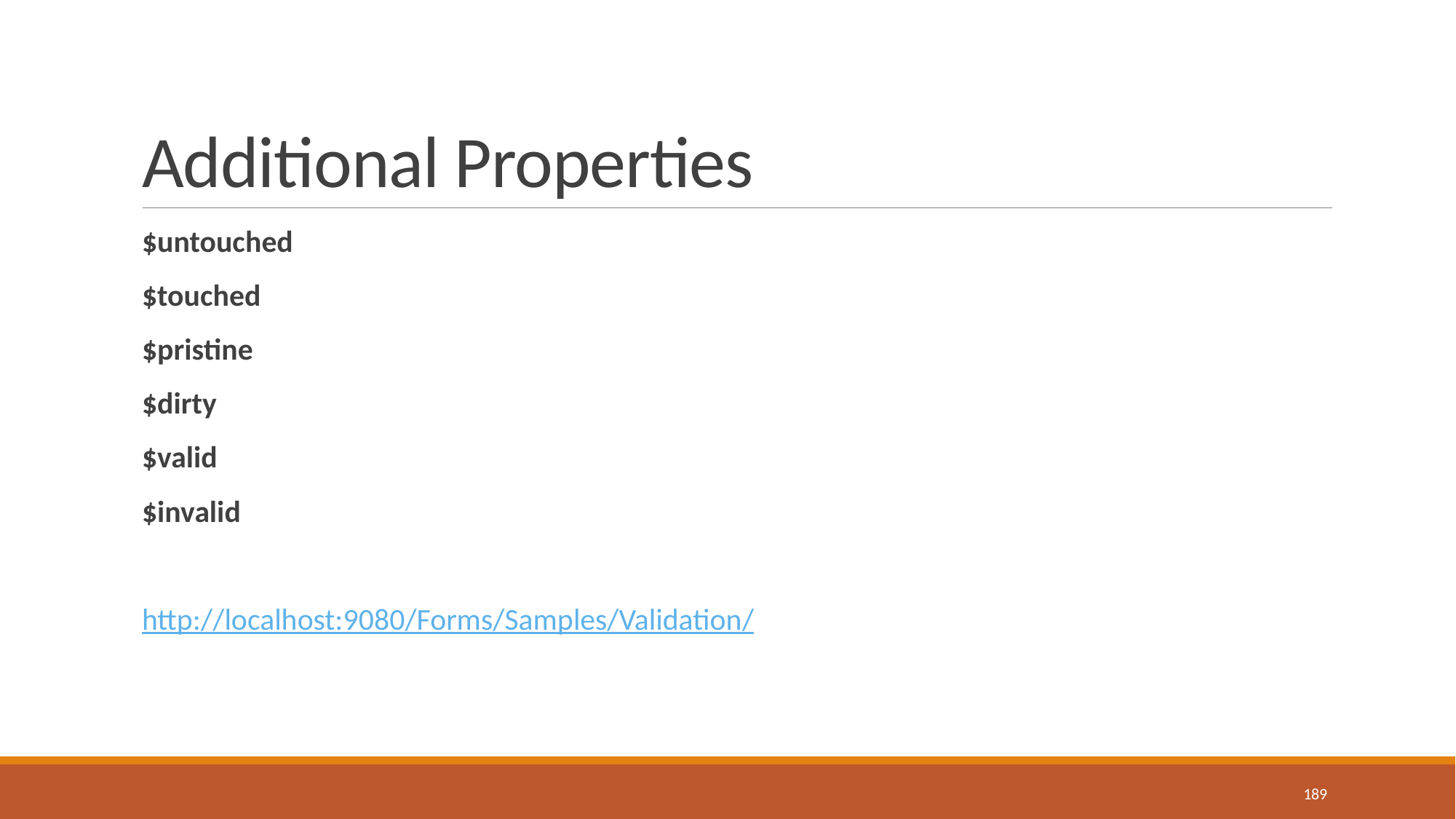

# Additional Properties
$untouched
$touched
$pristine
$dirty
$valid
$invalid

http://localhost:9080/Forms/Samples/Validation/
189